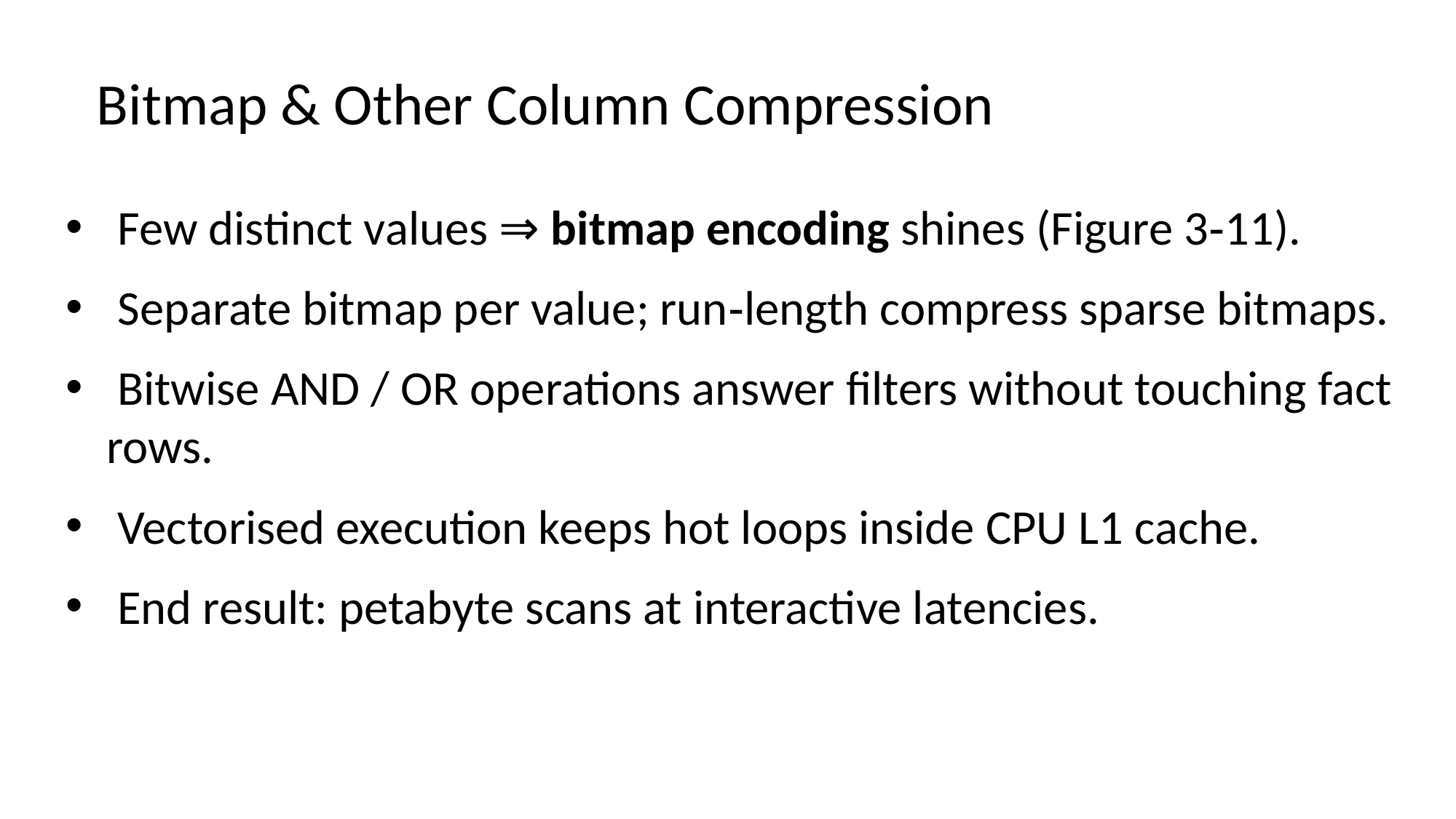

# Bitmap & Other Column Compression
 Few distinct values ⇒ bitmap encoding shines (Figure 3‑11).
 Separate bitmap per value; run‑length compress sparse bitmaps.
 Bitwise AND / OR operations answer filters without touching fact rows.
 Vectorised execution keeps hot loops inside CPU L1 cache.
 End result: petabyte scans at interactive latencies.